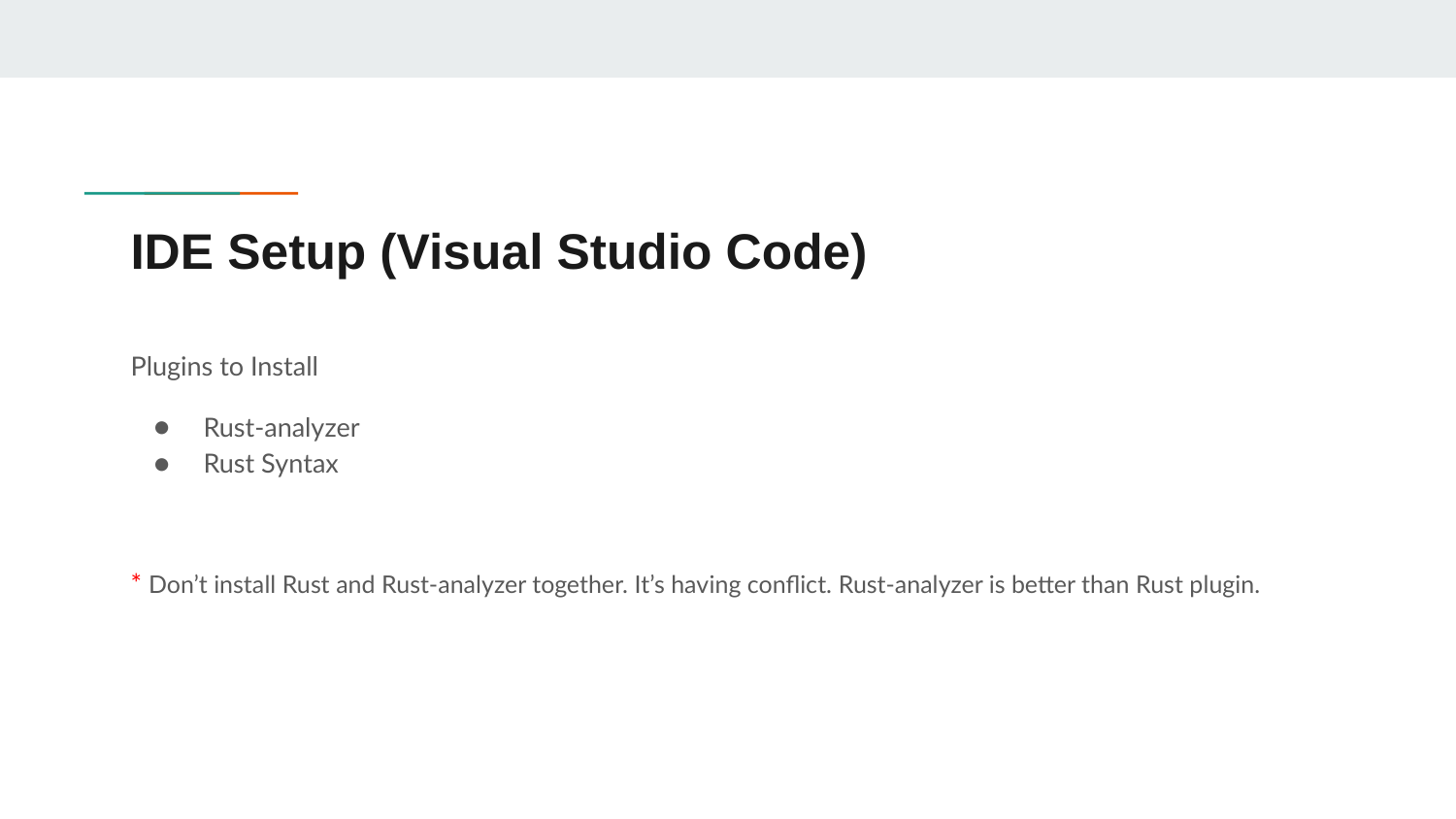

# IDE Setup (Visual Studio Code)
Plugins to Install
Rust-analyzer
Rust Syntax

* Don’t install Rust and Rust-analyzer together. It’s having conflict. Rust-analyzer is better than Rust plugin.